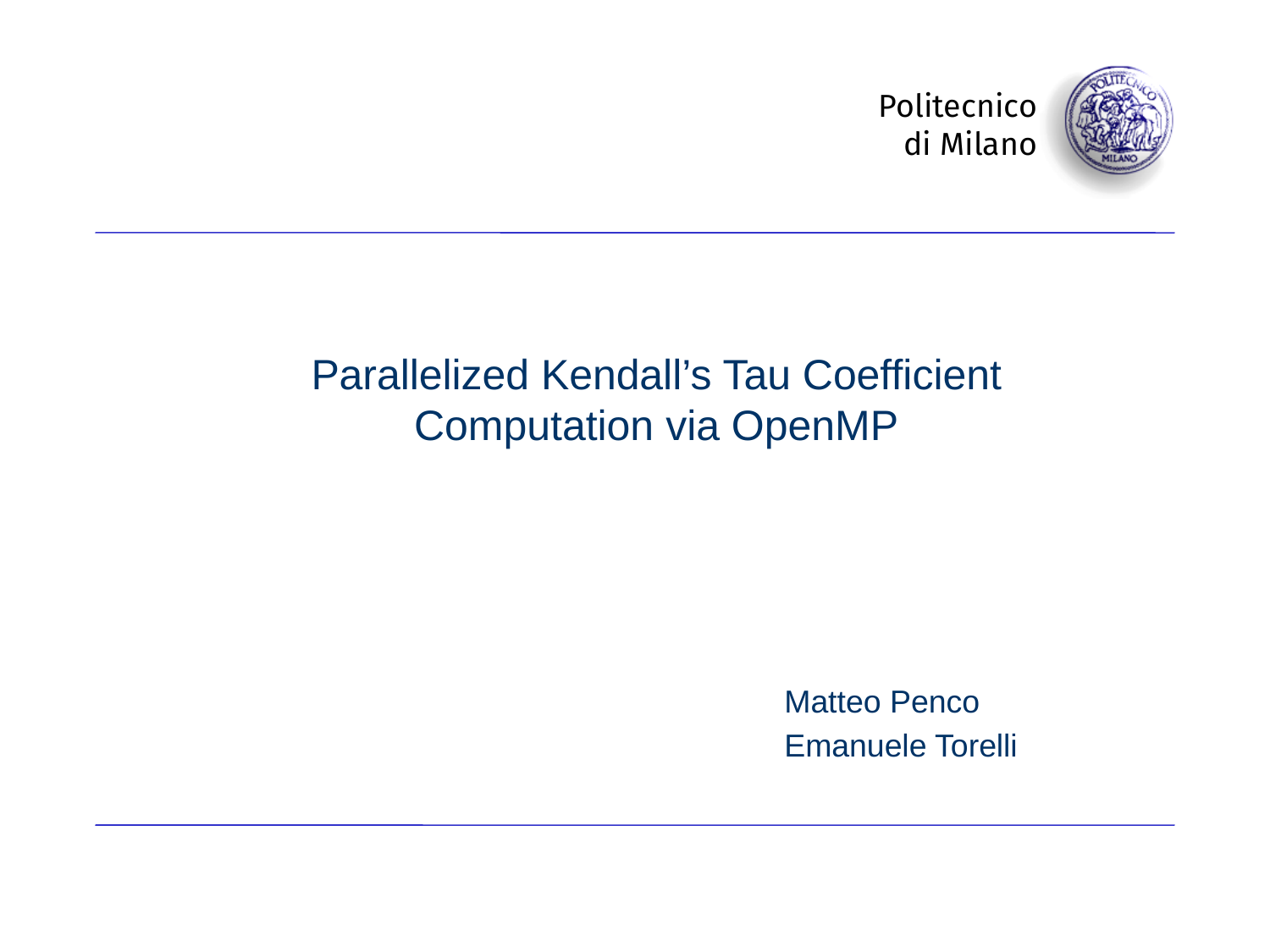

# Parallelized Kendall’s Tau Coefficient Computation via OpenMP
Matteo Penco
Emanuele Torelli